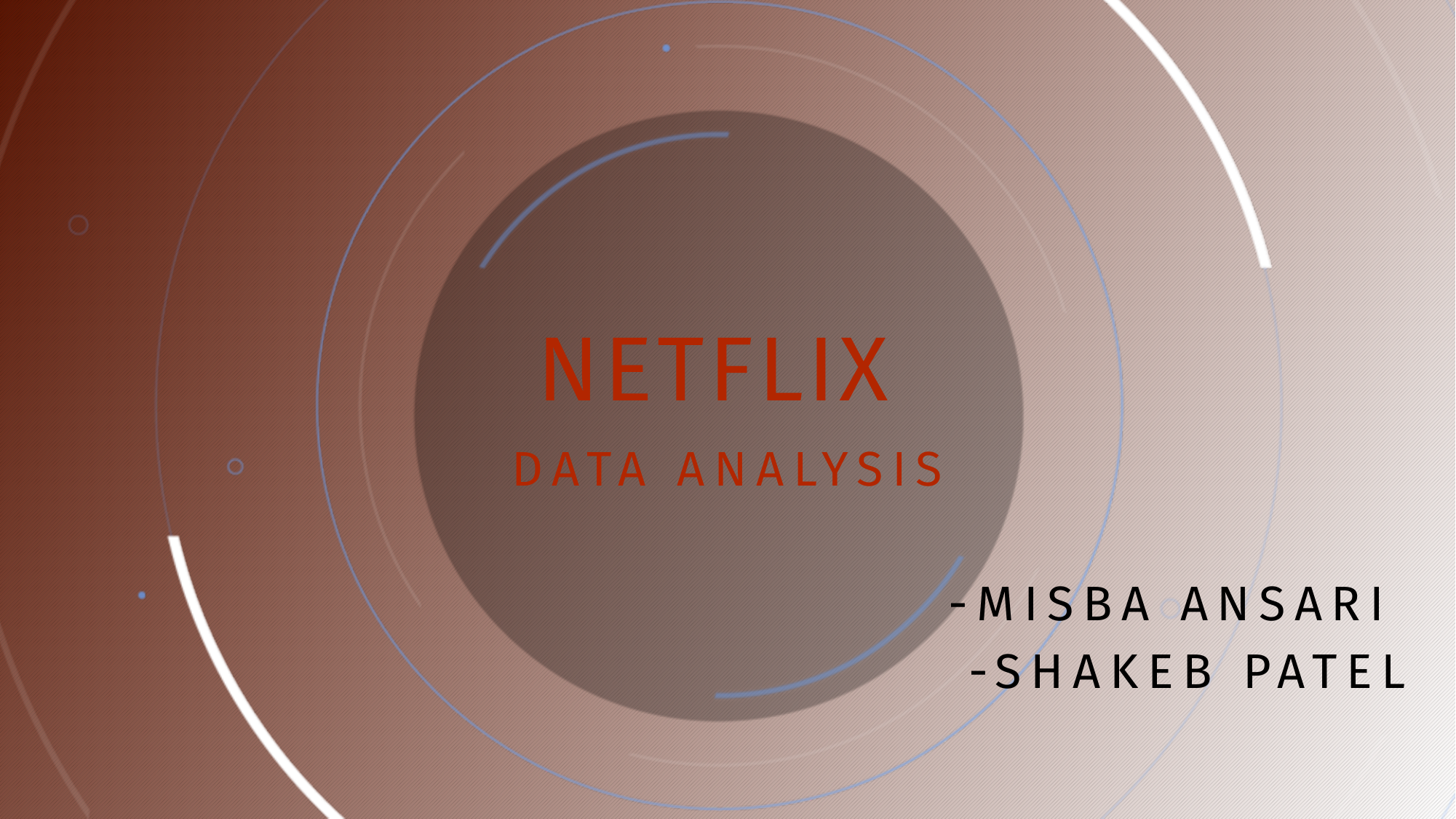

# Netflix
Data analysis

			                         -Misba Ansari
			  			            -Shakeb patel